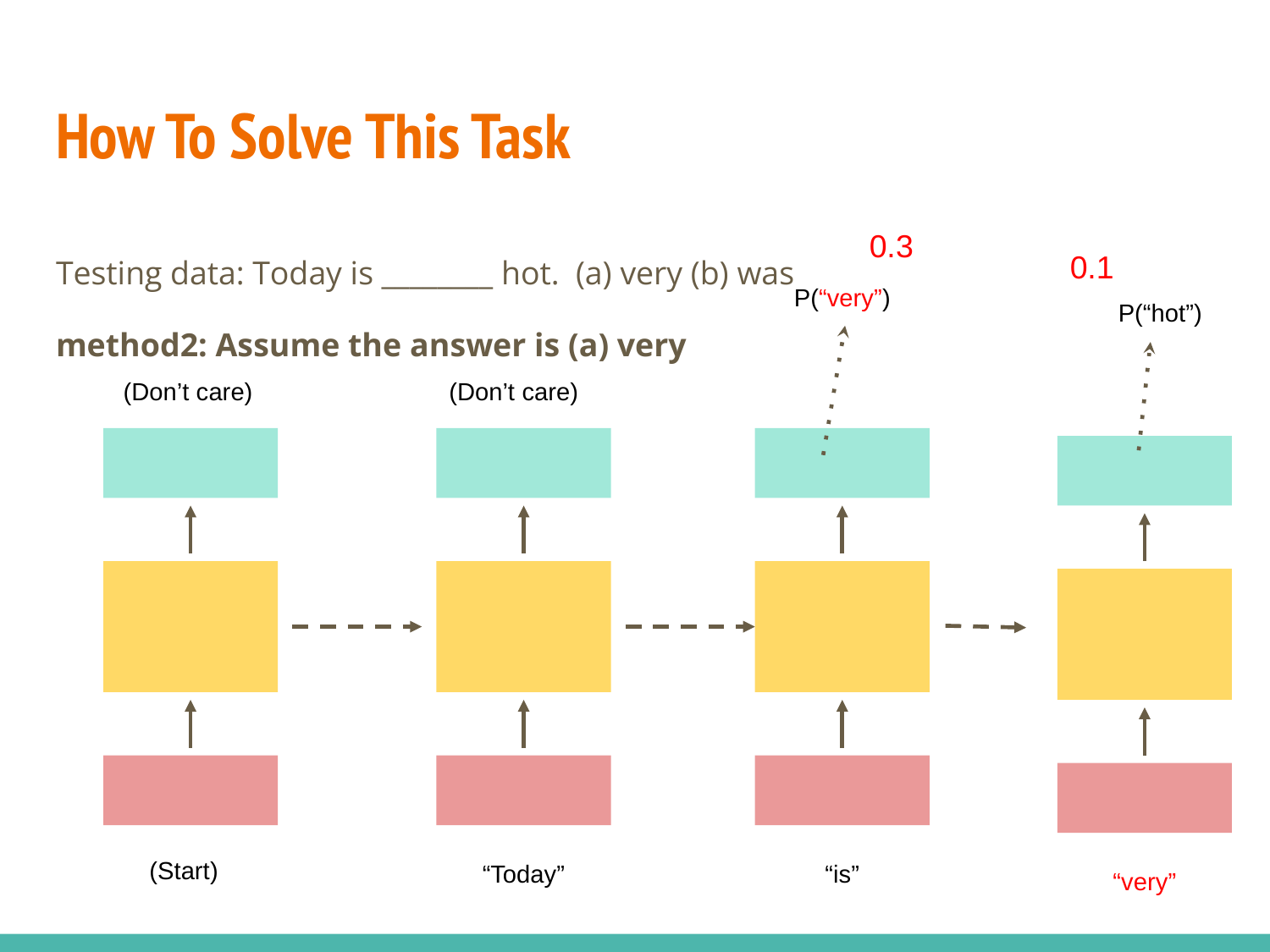

# How To Solve This Task
0.3
Testing data: Today is ________ hot.  (a) very (b) was
method2: Assume the answer is (a) very
0.1
P(“very”)
P(“hot”)
(Don’t care)
(Don’t care)

(Start)
“Today”
“is”
“very”